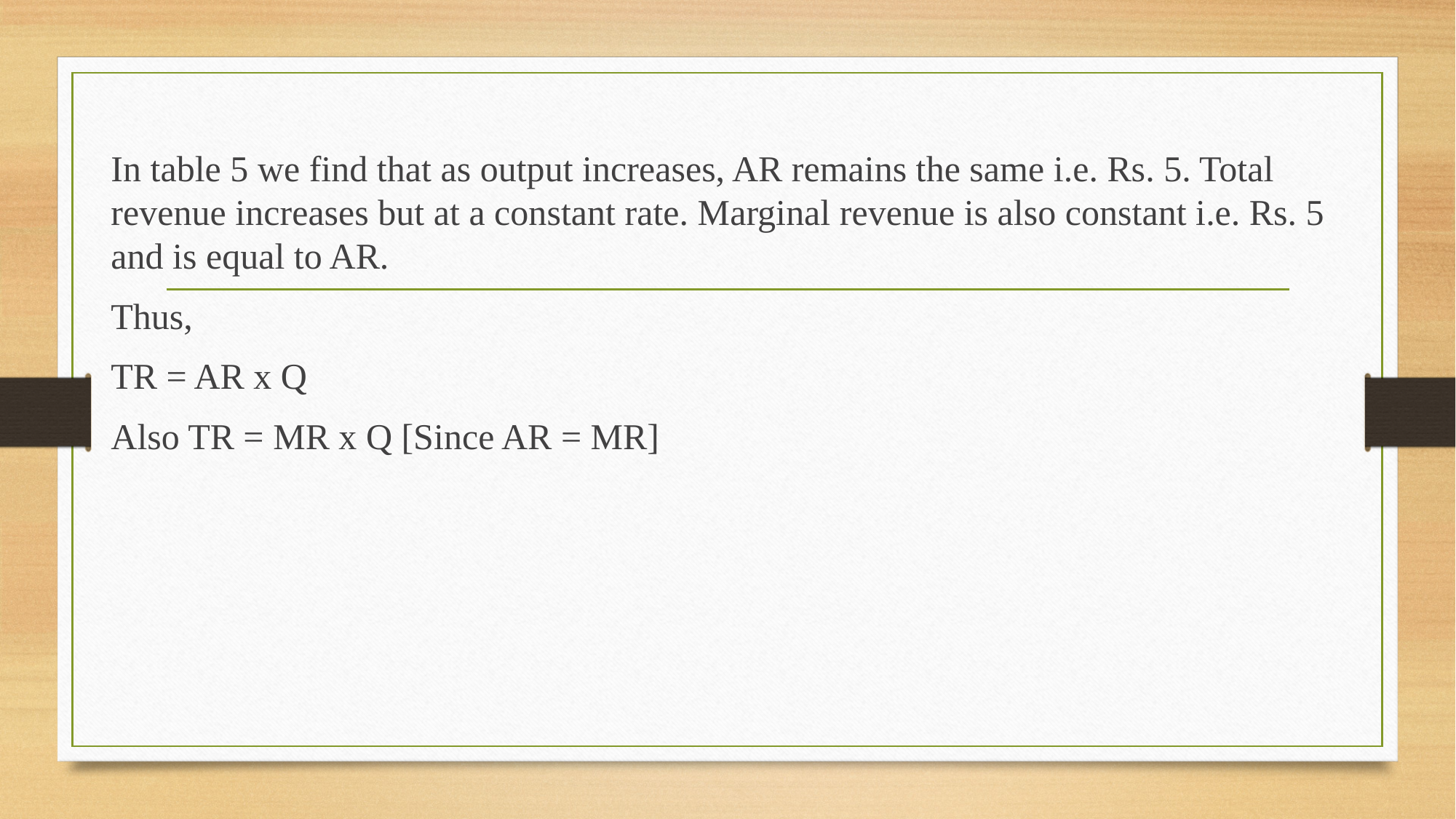

In table 5 we find that as output increases, AR remains the same i.e. Rs. 5. Total revenue increases but at a constant rate. Marginal revenue is also constant i.e. Rs. 5 and is equal to AR.
Thus,
TR = AR x Q
Also TR = MR x Q [Since AR = MR]